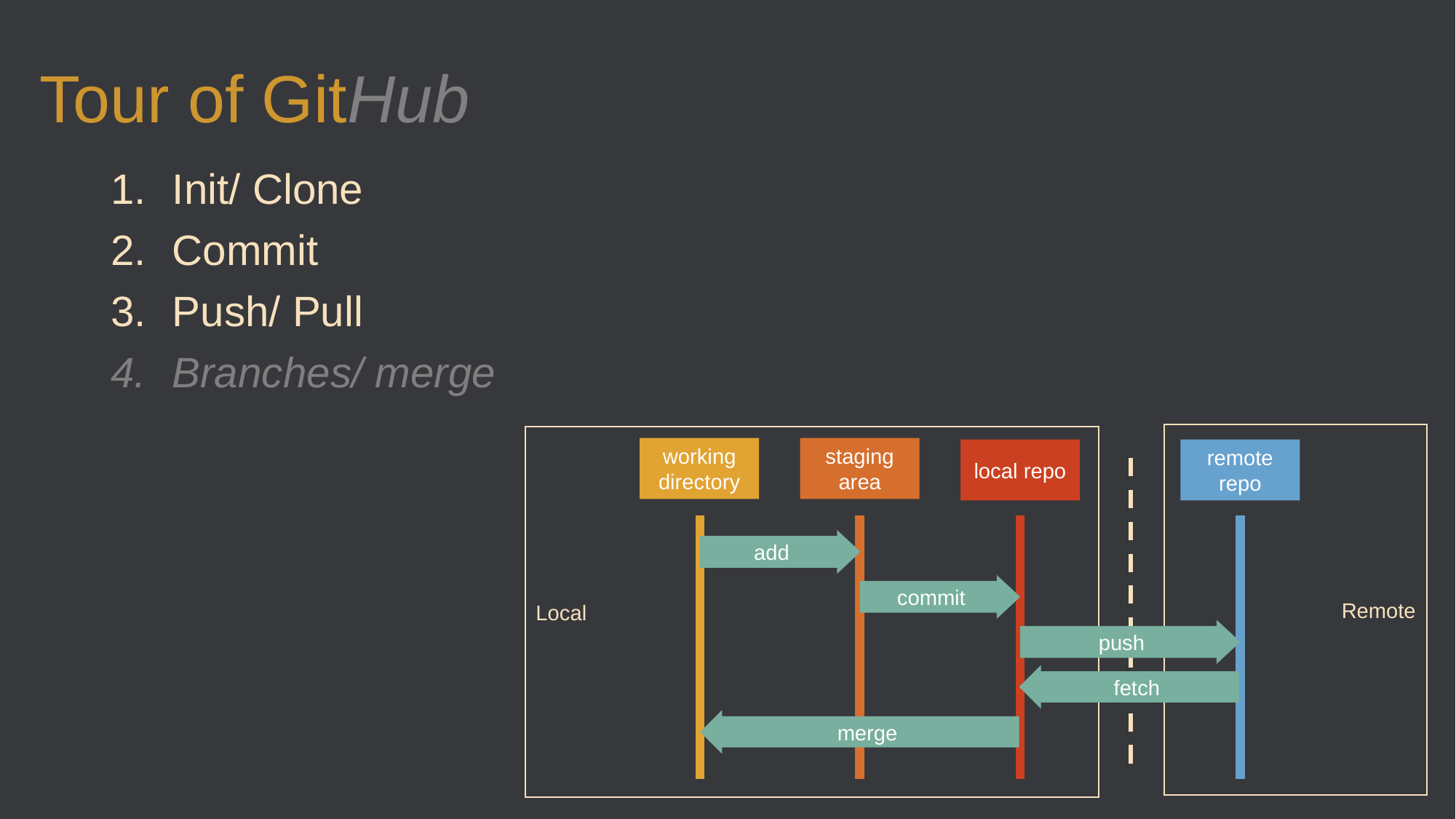

# Tour of GitHub
Init/ Clone
Commit
Push/ Pull
Branches/ merge

Remote
Local
working directory
staging area
local repo
remote repo
add
commit
push
fetch
merge